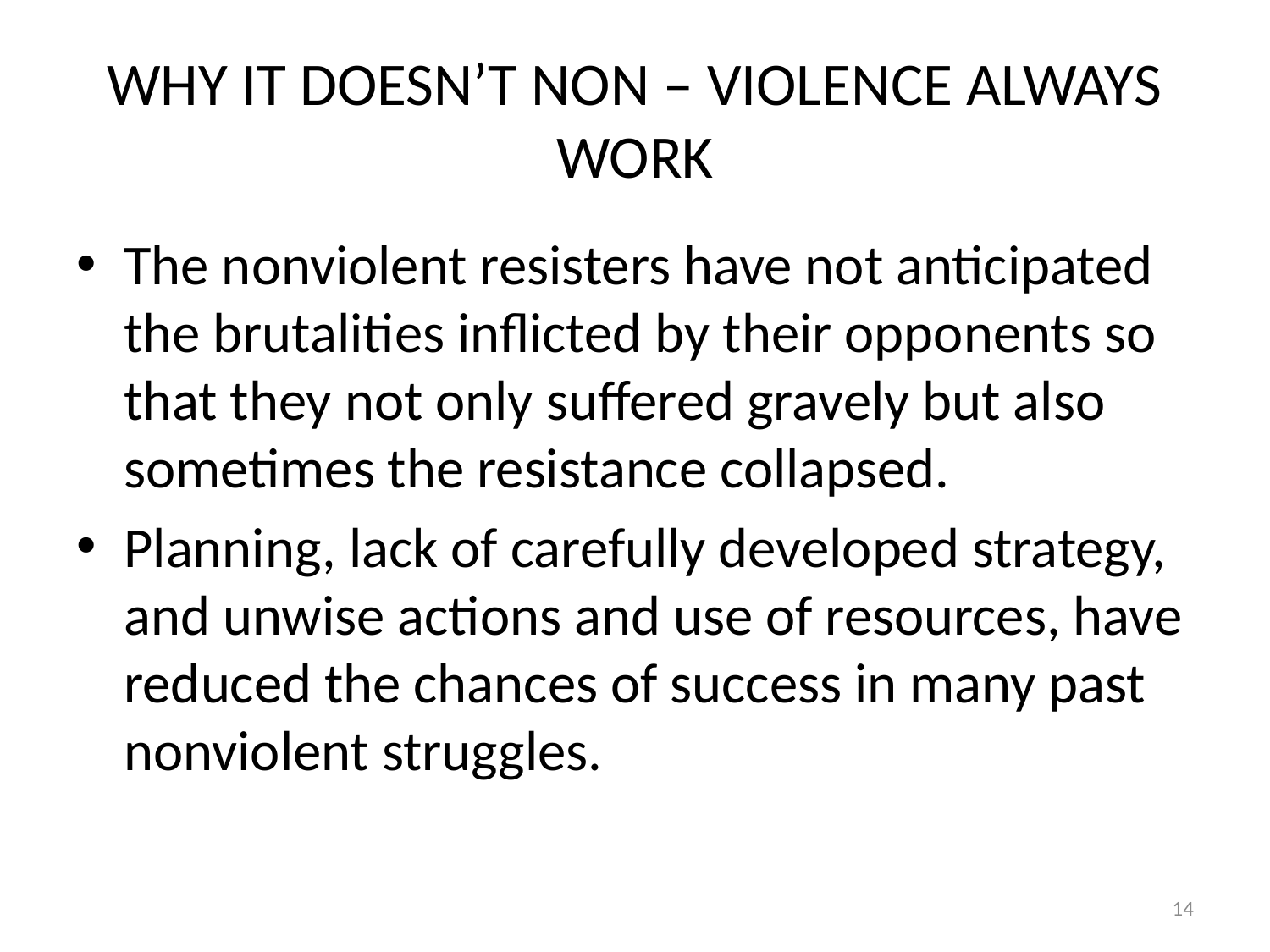

# WHY IT DOESN’T NON – VIOLENCE ALWAYS WORK
The nonviolent resisters have not anticipated the brutalities inflicted by their opponents so that they not only suffered gravely but also sometimes the resistance collapsed.
Planning, lack of carefully developed strategy, and unwise actions and use of resources, have reduced the chances of success in many past nonviolent struggles.

14